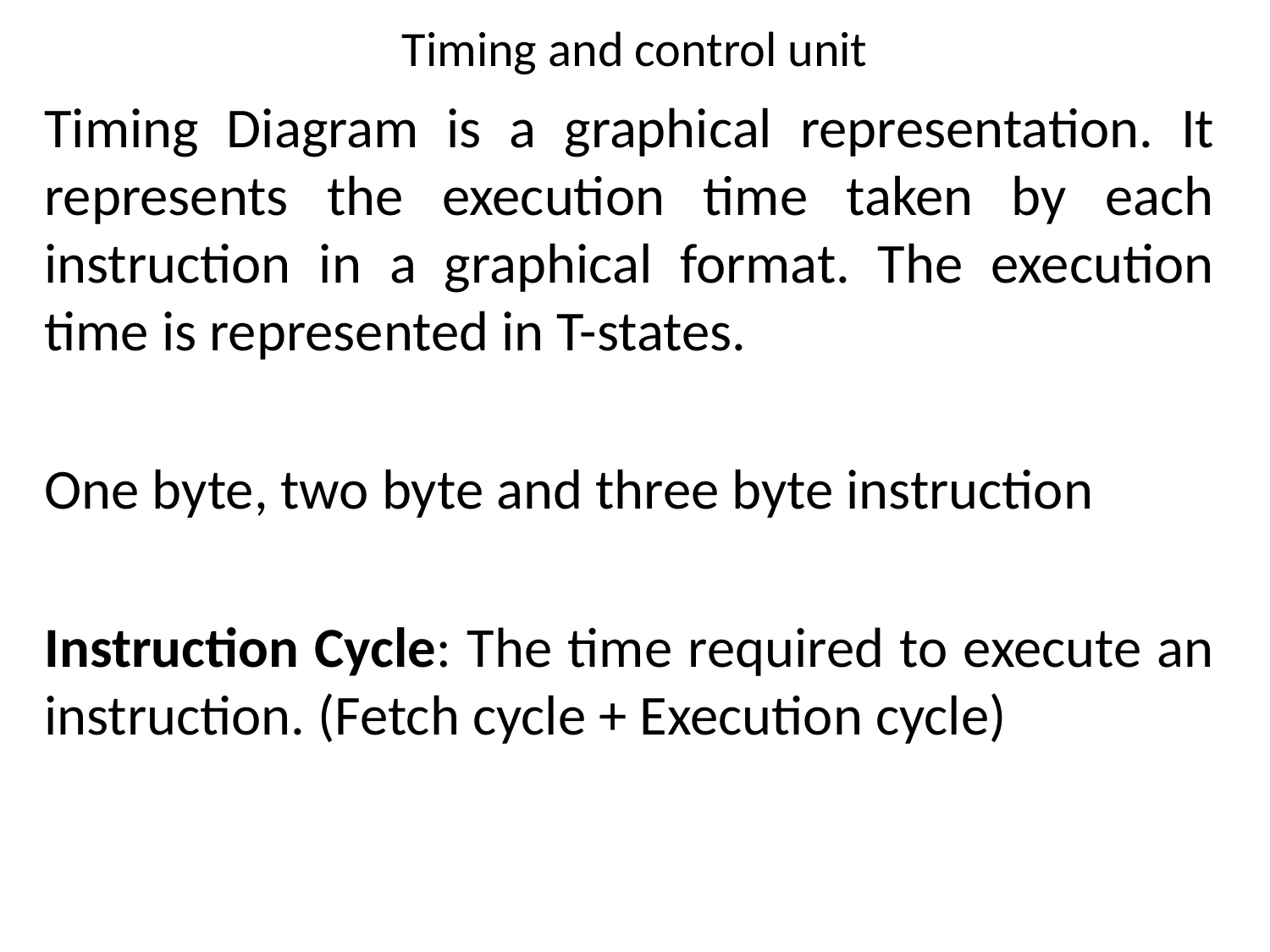

Timing and control unit
Timing Diagram is a graphical representation. It represents the execution time taken by each instruction in a graphical format. The execution time is represented in T-states.

One byte, two byte and three byte instruction

Instruction Cycle: The time required to execute an instruction. (Fetch cycle + Execution cycle)